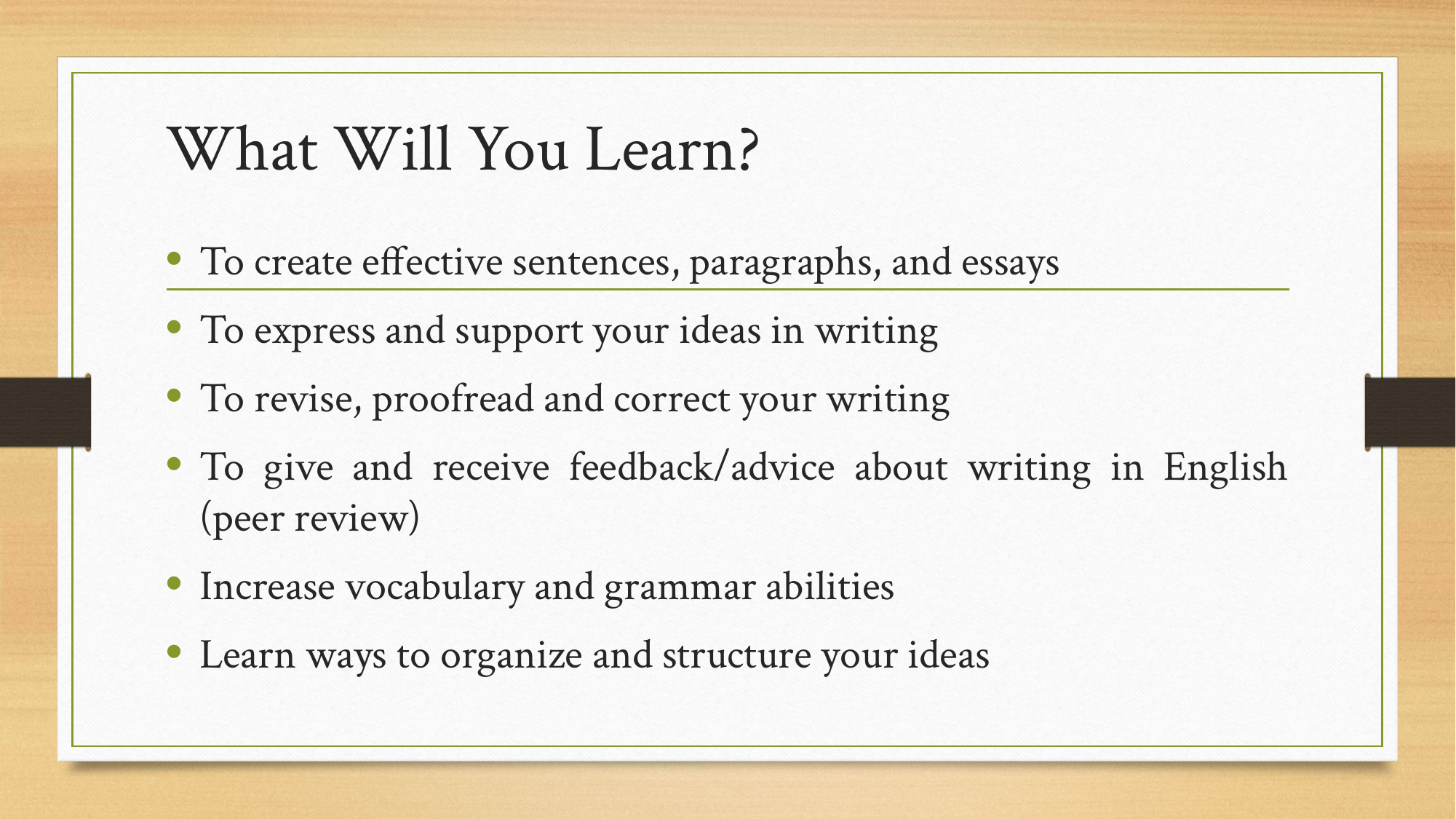

# What Will You Learn?
To create effective sentences, paragraphs, and essays
To express and support your ideas in writing
To revise, proofread and correct your writing
To give and receive feedback/advice about writing in English (peer review)
Increase vocabulary and grammar abilities
Learn ways to organize and structure your ideas